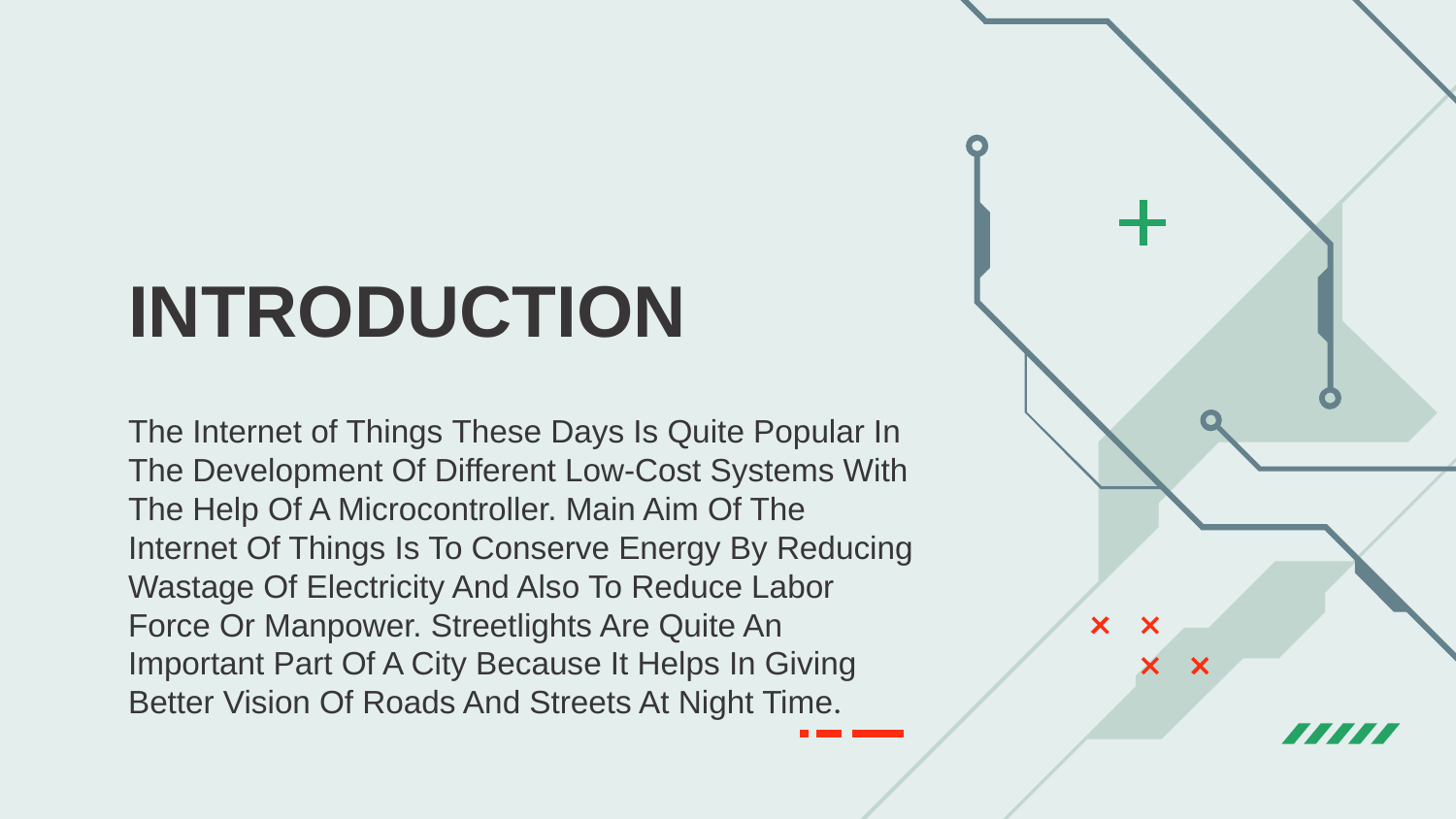

# INTRODUCTION
The Internet of Things These Days Is Quite Popular In The Development Of Different Low-Cost Systems With The Help Of A Microcontroller. Main Aim Of The Internet Of Things Is To Conserve Energy By Reducing Wastage Of Electricity And Also To Reduce Labor Force Or Manpower. Streetlights Are Quite An Important Part Of A City Because It Helps In Giving Better Vision Of Roads And Streets At Night Time.